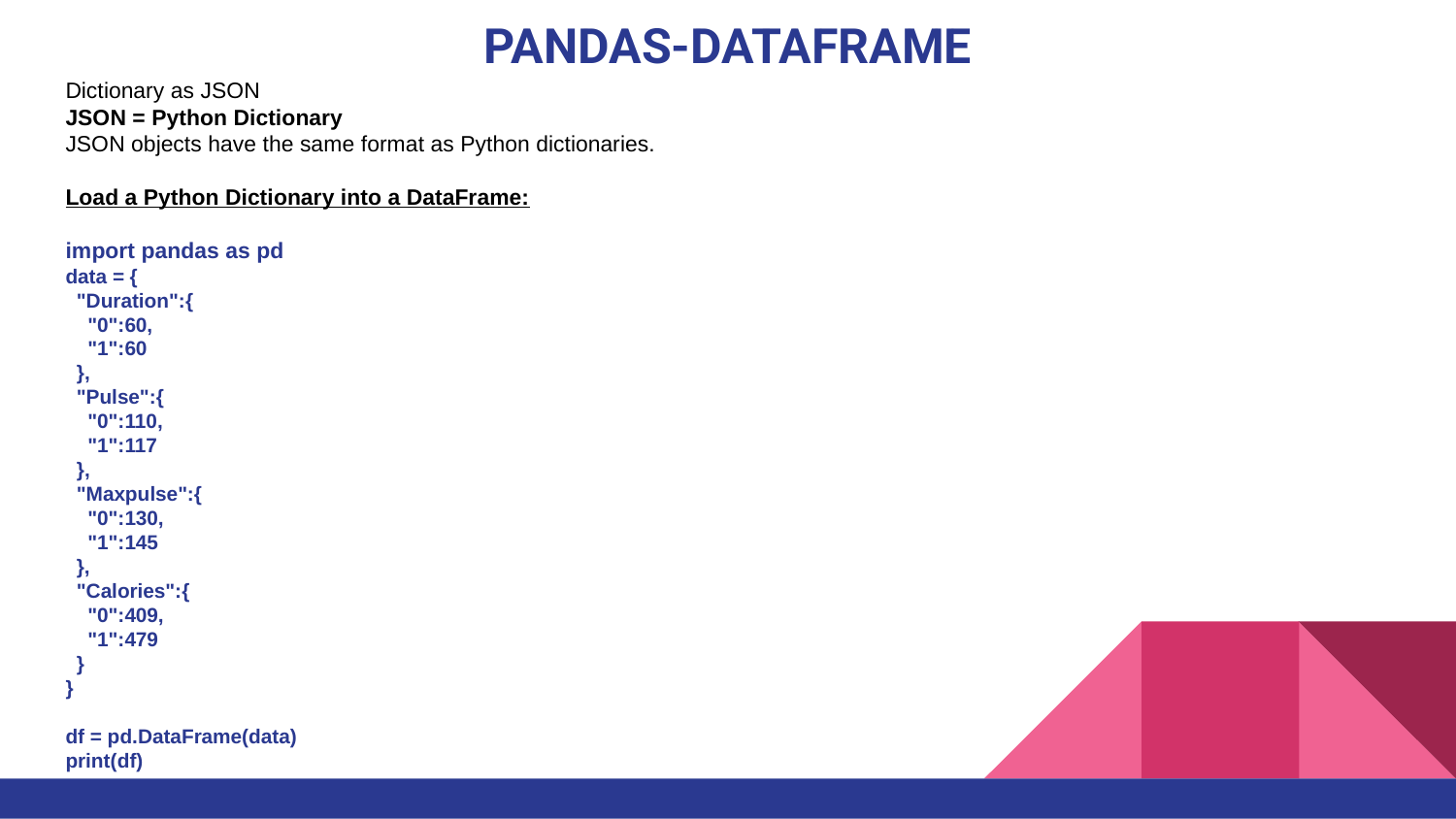

# PANDAS-DATAFRAME
Dictionary as JSON
JSON = Python Dictionary
JSON objects have the same format as Python dictionaries.

Load a Python Dictionary into a DataFrame:

import pandas as pd
data = {
  "Duration":{
    "0":60,
    "1":60
  },
  "Pulse":{
    "0":110,
    "1":117
  },
  "Maxpulse":{
    "0":130,
    "1":145
  },
  "Calories":{
    "0":409,
    "1":479   
  }
}
df = pd.DataFrame(data)
print(df)